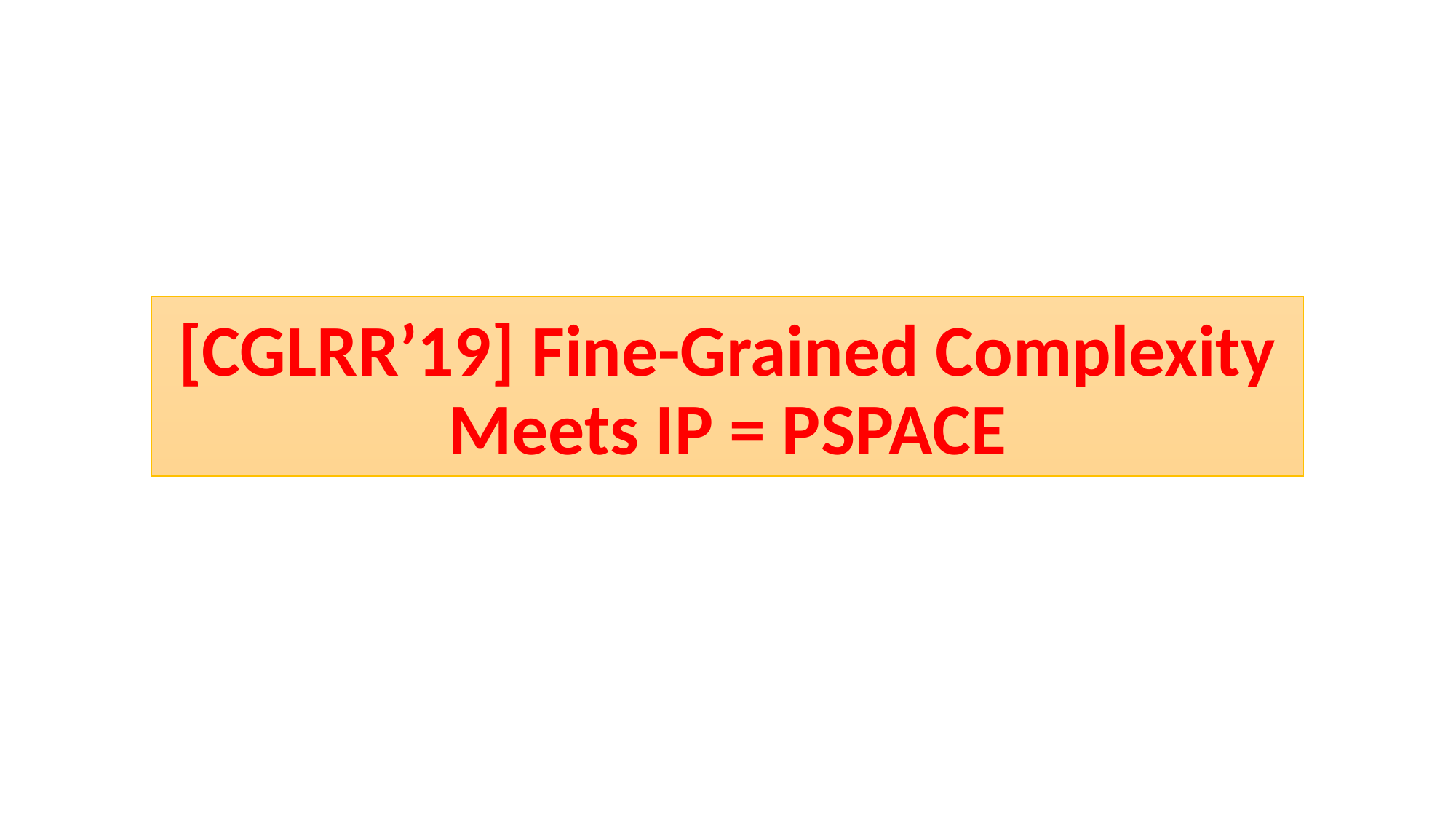

# [CGLRR’19] Fine-Grained Complexity Meets IP = PSPACE